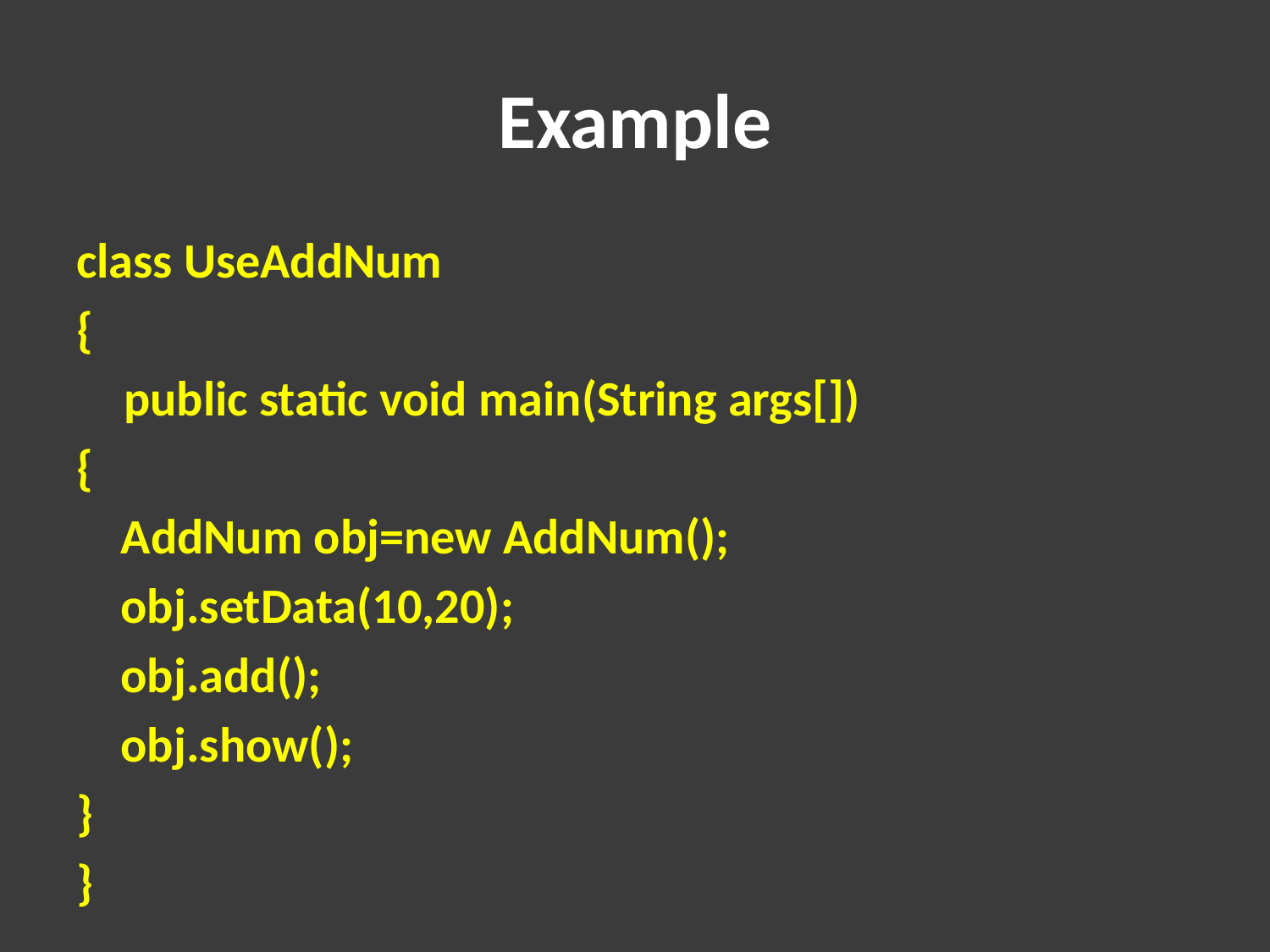

# Example
class UseAddNum
{
	public static void main(String args[])
{
    AddNum obj=new AddNum();
    obj.setData(10,20);
    obj.add();
    obj.show();
}
}